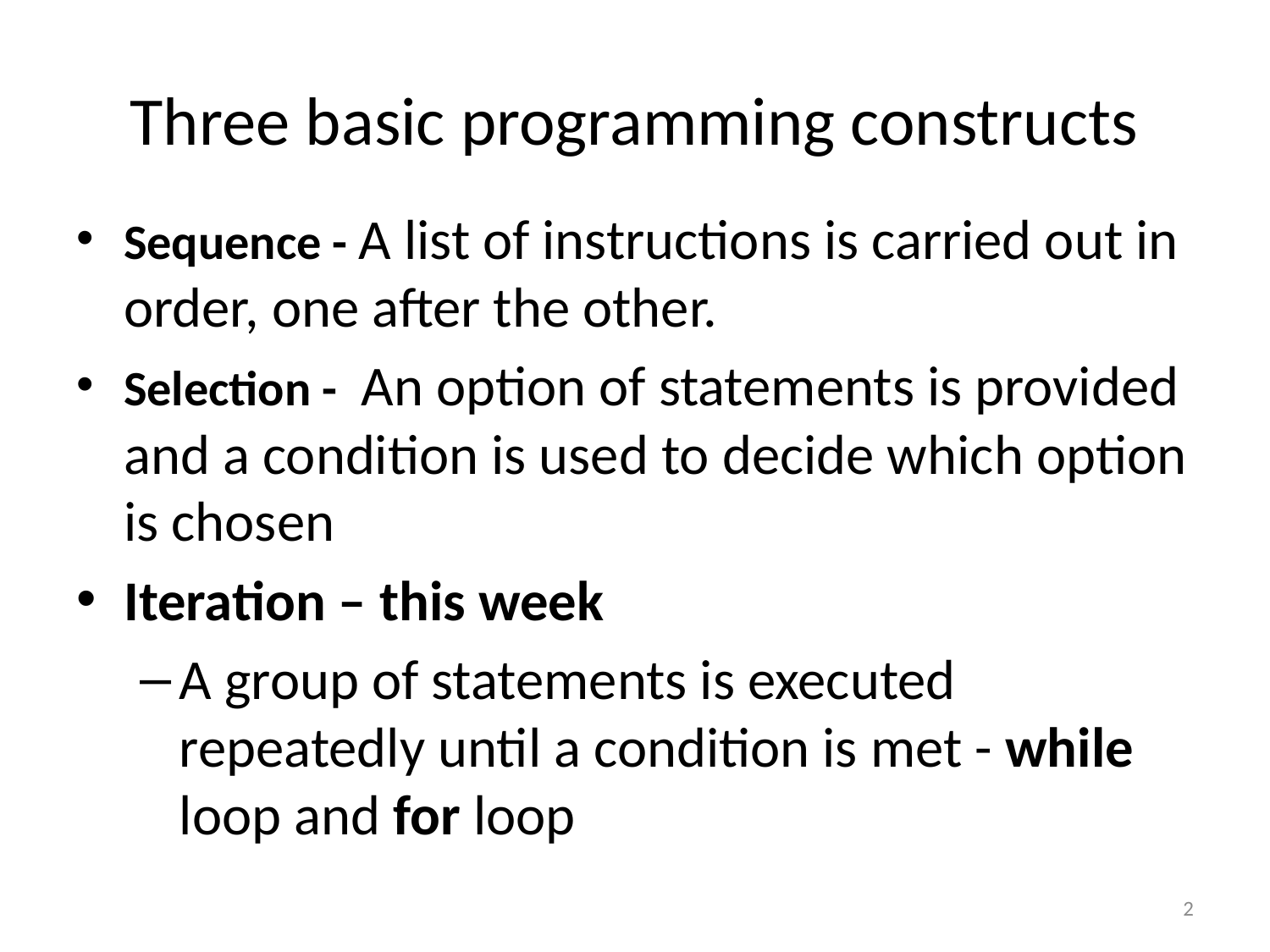

# Three basic programming constructs
Sequence - A list of instructions is carried out in order, one after the other.
Selection -  An option of statements is provided and a condition is used to decide which option is chosen
Iteration – this week
A group of statements is executed repeatedly until a condition is met - while loop and for loop

2